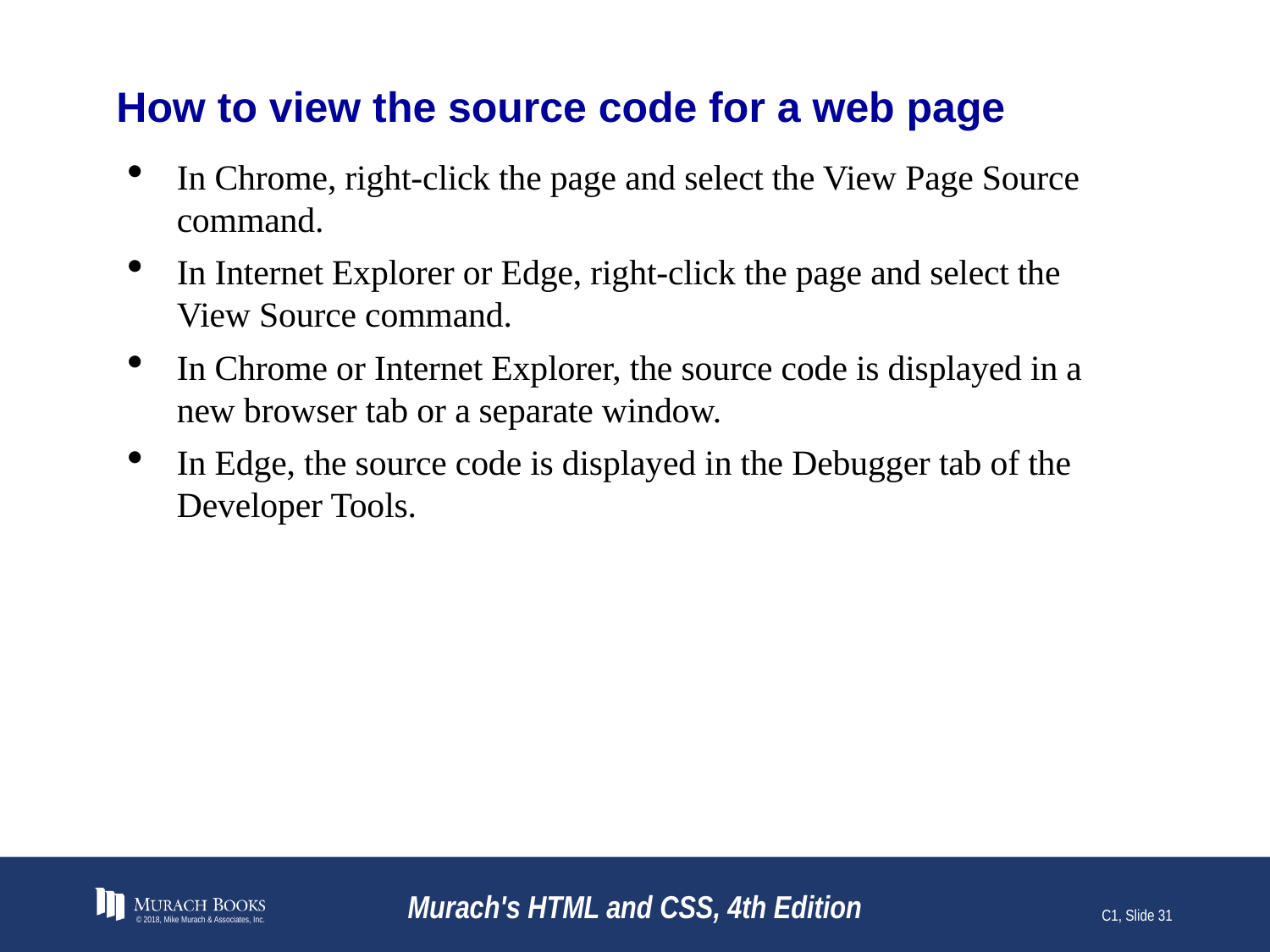

# How to view the source code for a web page
In Chrome, right-click the page and select the View Page Source command.
In Internet Explorer or Edge, right-click the page and select the View Source command.
In Chrome or Internet Explorer, the source code is displayed in a new browser tab or a separate window.
In Edge, the source code is displayed in the Debugger tab of the Developer Tools.

© 2018, Mike Murach & Associates, Inc.
Murach's HTML and CSS, 4th Edition

C1, Slide 31